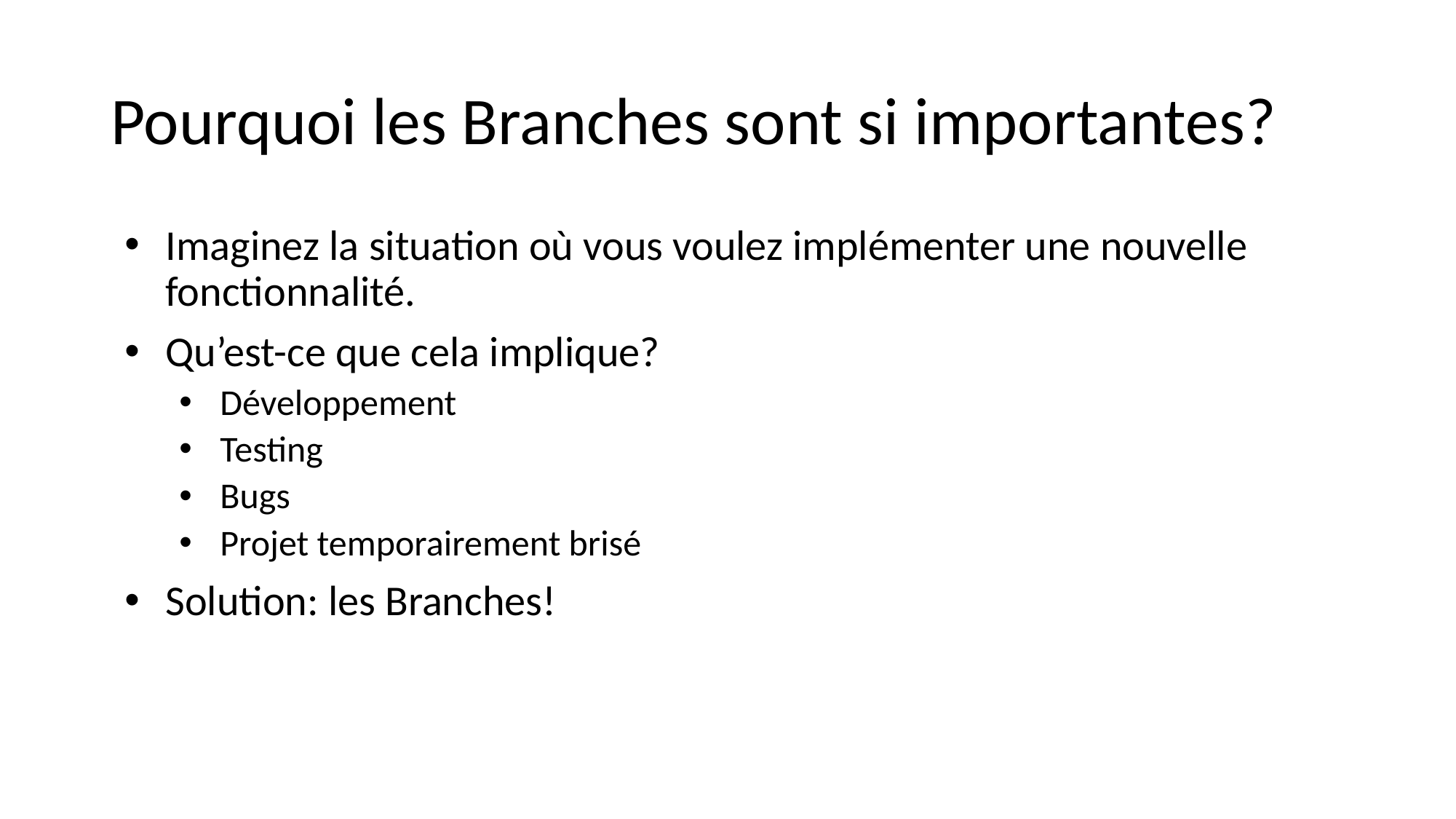

# Pourquoi les Branches sont si importantes?
Imaginez la situation où vous voulez implémenter une nouvelle fonctionnalité.
Qu’est-ce que cela implique?
Développement
Testing
Bugs
Projet temporairement brisé
Solution: les Branches!